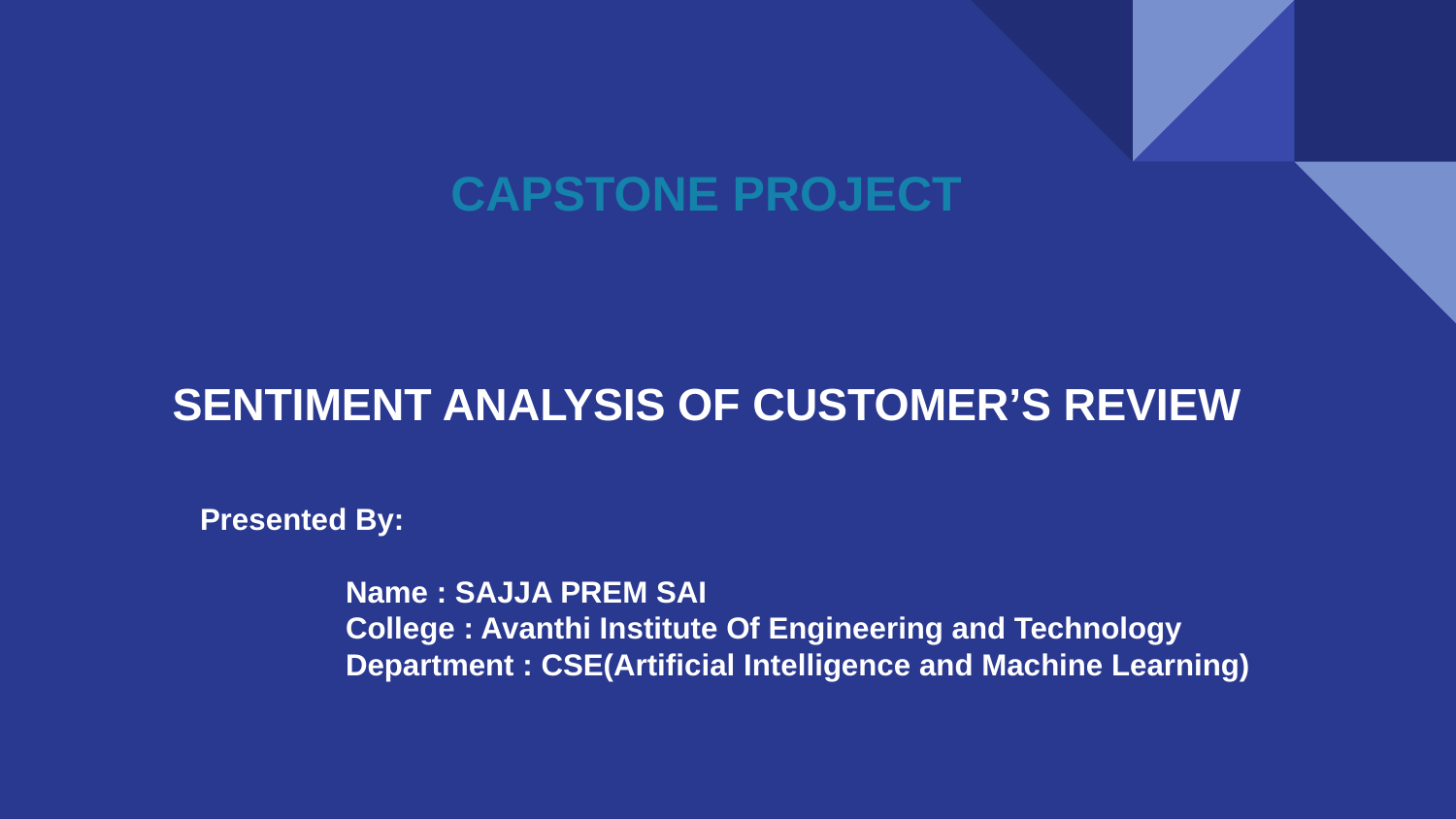

CAPSTONE PROJECT
# SENTIMENT ANALYSIS OF CUSTOMER’S REVIEW
Presented By:

	Name : SAJJA PREM SAI
	College : Avanthi Institute Of Engineering and Technology
	Department : CSE(Artificial Intelligence and Machine Learning)